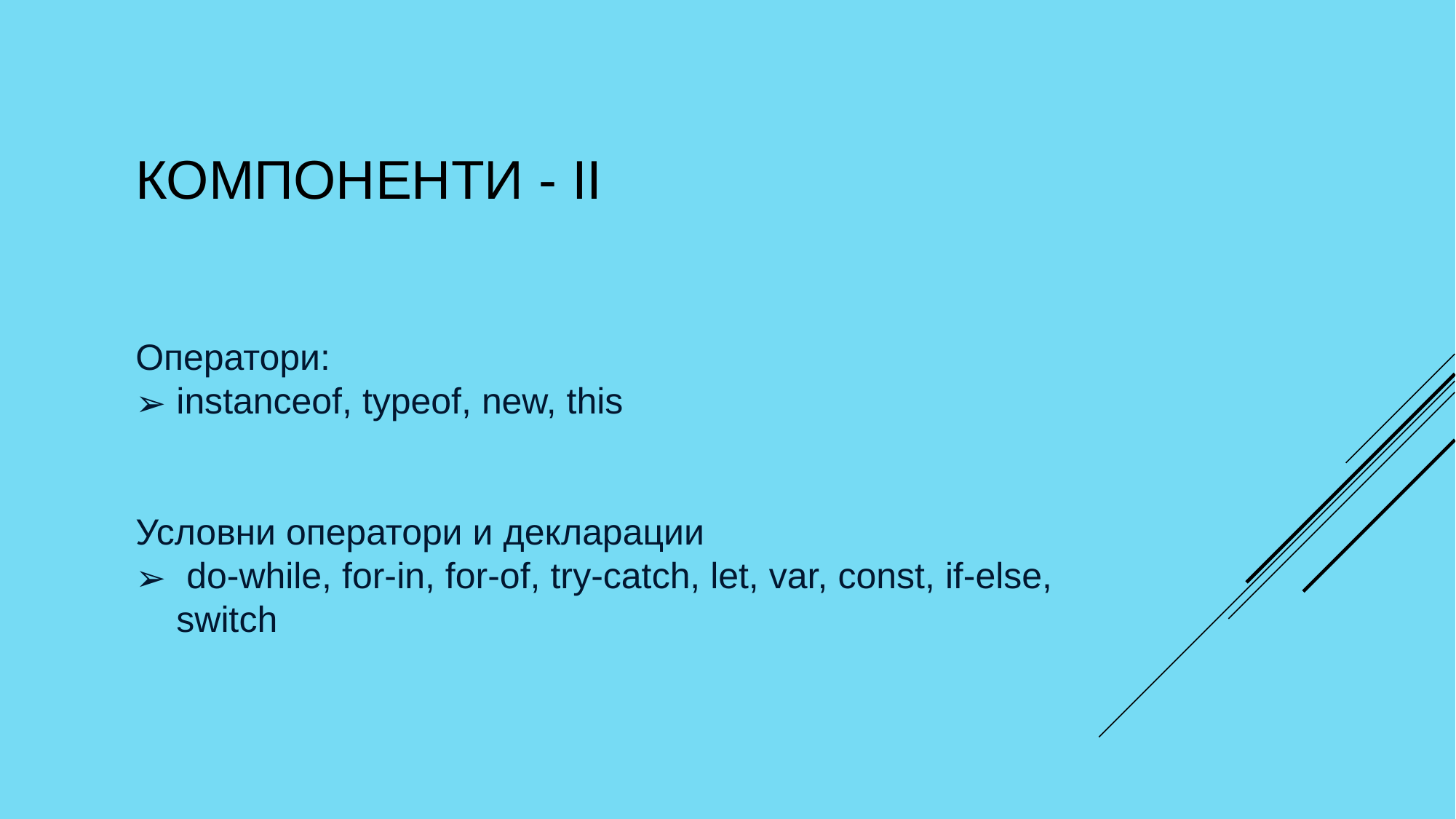

# КОМПОНЕНТИ - II
Оператори:
instanceof, typeof, new, this

Условни оператори и декларации
 do-while, for-in, for-of, try-catch, let, var, const, if-else, switch